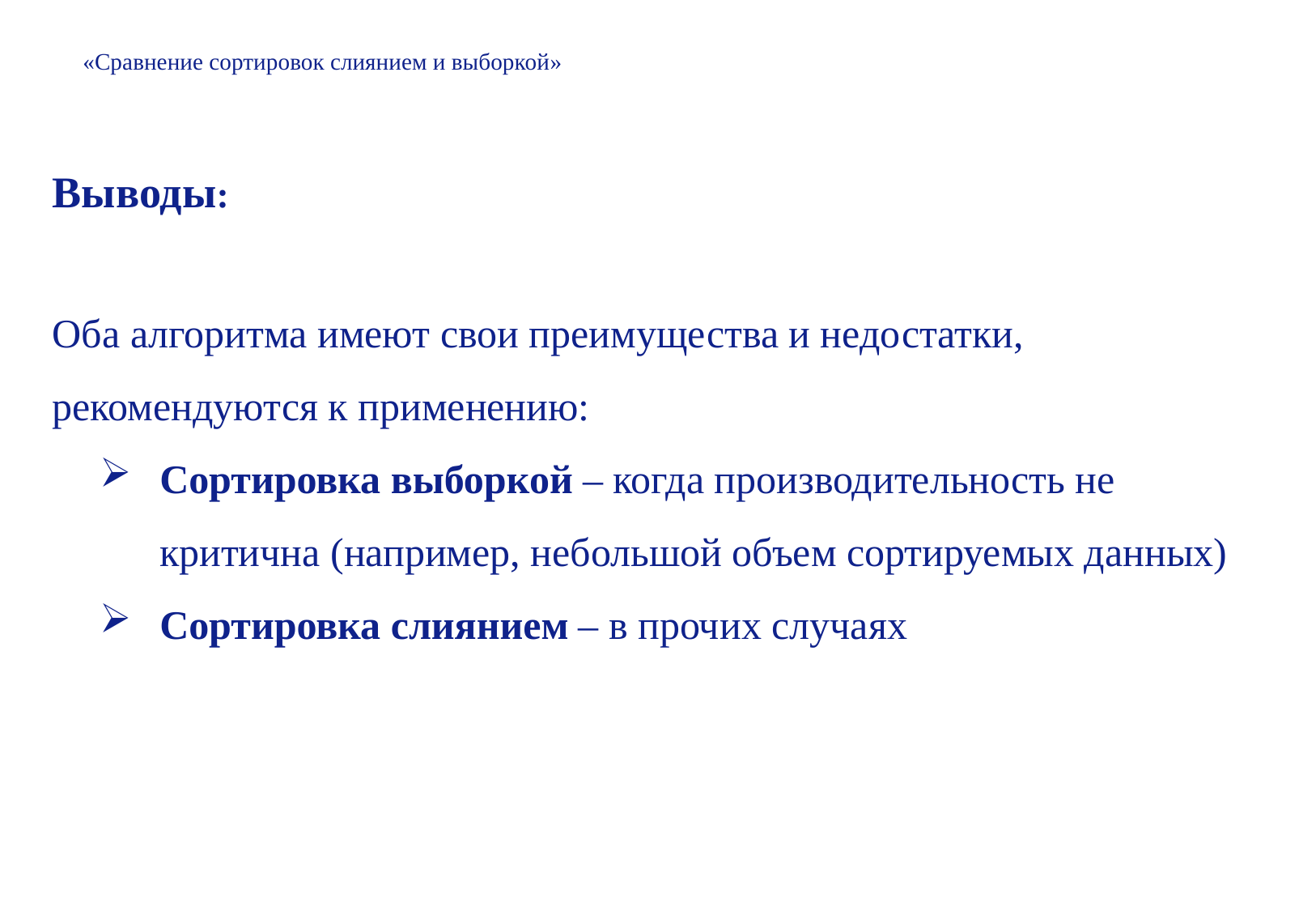

«Сравнение сортировок слиянием и выборкой»
Выводы:

Оба алгоритма имеют свои преимущества и недостатки,
рекомендуются к применению:
Сортировка выборкой – когда производительность не критична (например, небольшой объем сортируемых данных)
Сортировка слиянием – в прочих случаях